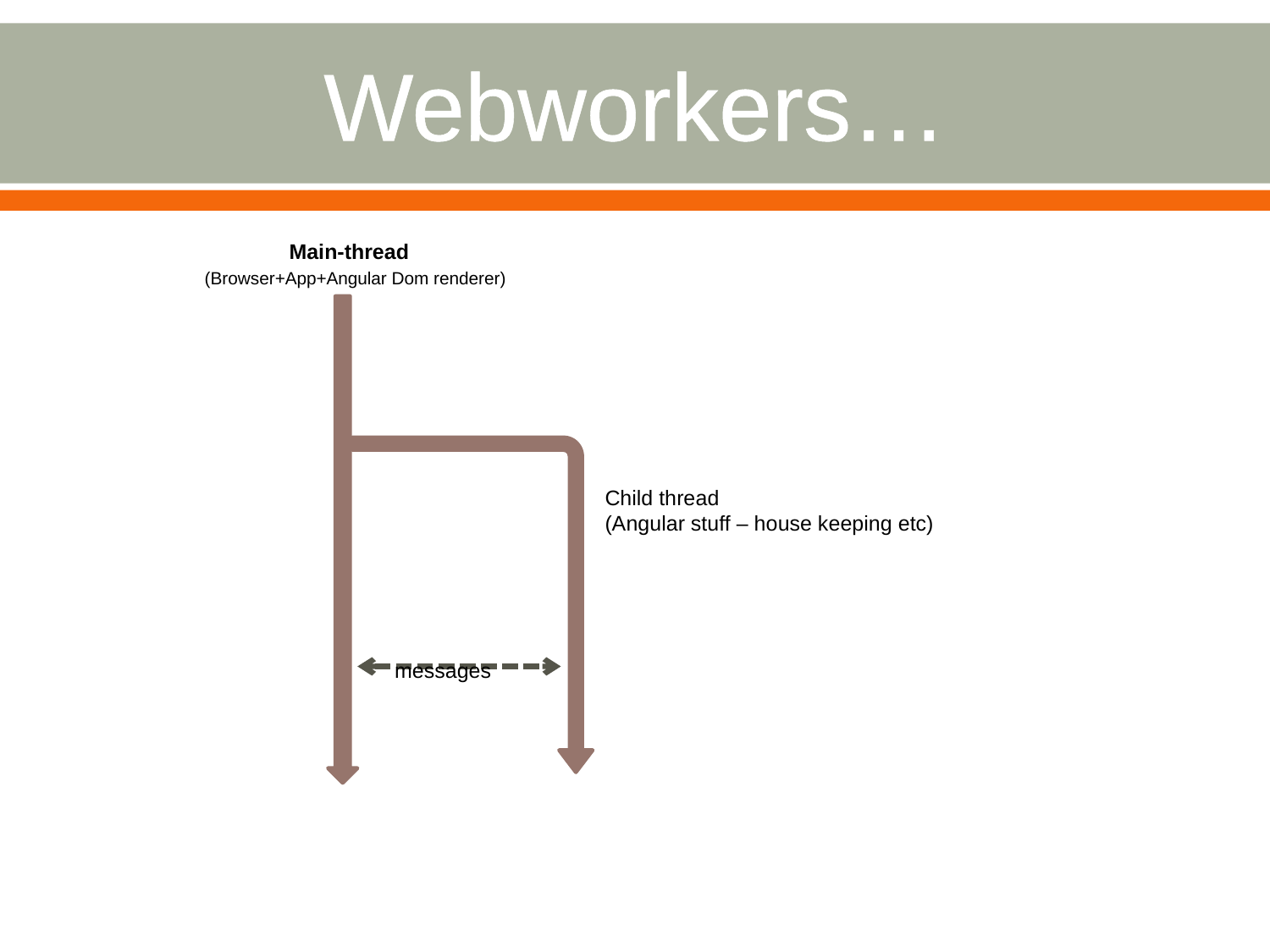

# Webworkers…
Main-thread
 (Browser+App+Angular Dom renderer)

Child thread
(Angular stuff – house keeping etc)

 messages